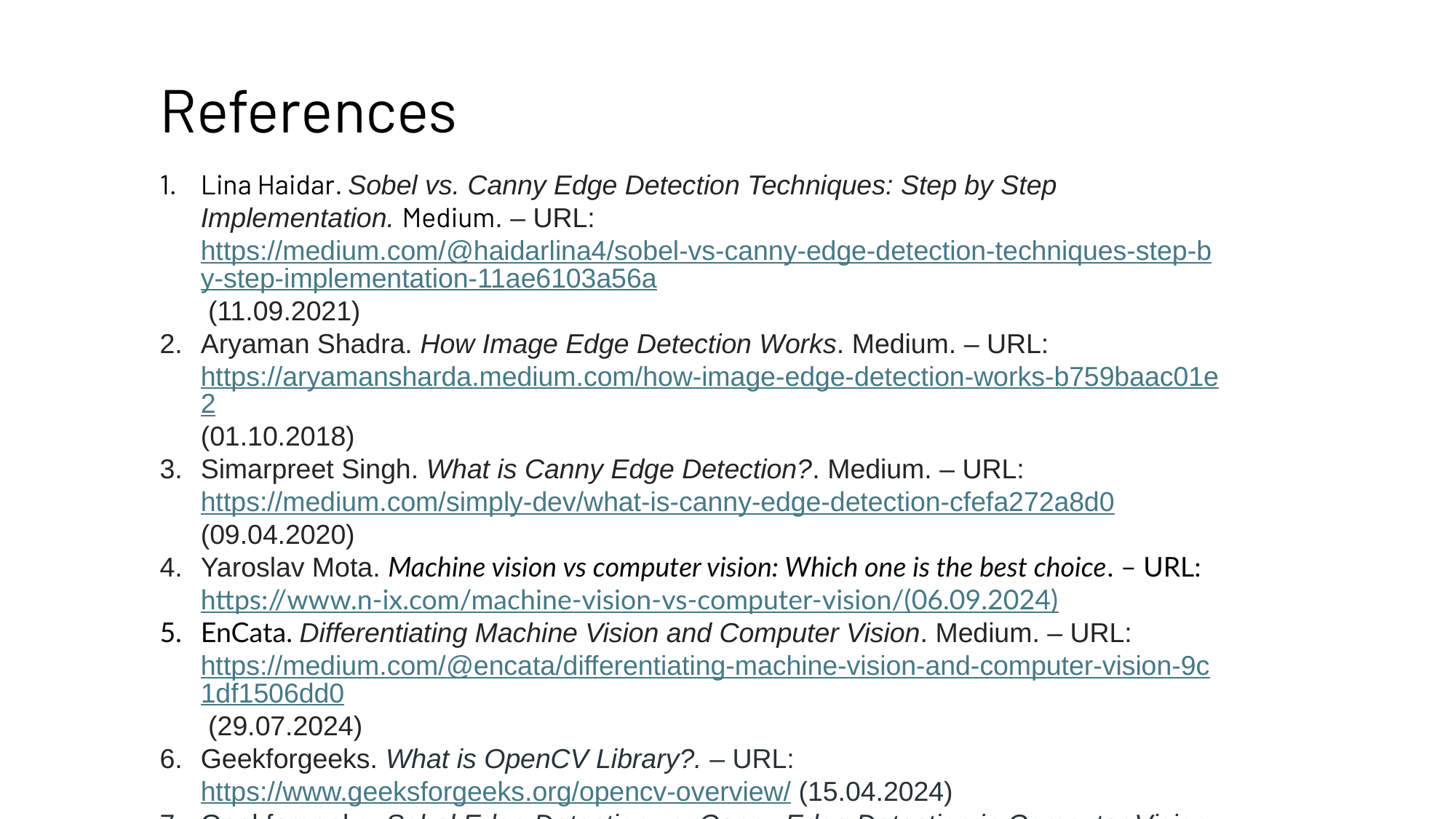

References
Lina Haidar. Sobel vs. Canny Edge Detection Techniques: Step by Step Implementation. Medium. – URL: https://medium.com/@haidarlina4/sobel-vs-canny-edge-detection-techniques-step-by-step-implementation-11ae6103a56a (11.09.2021)
Aryaman Shadra. How Image Edge Detection Works. Medium. – URL: https://aryamansharda.medium.com/how-image-edge-detection-works-b759baac01e2(01.10.2018)
Simarpreet Singh. What is Canny Edge Detection?. Medium. – URL: https://medium.com/simply-dev/what-is-canny-edge-detection-cfefa272a8d0 (09.04.2020)
Yaroslav Mota. Machine vision vs computer vision: Which one is the best choice. – URL: https://www.n-ix.com/machine-vision-vs-computer-vision/(06.09.2024)
EnCata. Differentiating Machine Vision and Computer Vision. Medium. – URL: https://medium.com/@encata/differentiating-machine-vision-and-computer-vision-9c1df1506dd0 (29.07.2024)
Geekforgeeks. What is OpenCV Library?. – URL: https://www.geeksforgeeks.org/opencv-overview/ (15.04.2024)
Geekforgeeks. Sobel Edge Detection vs. Canny Edge Detection in Computer Vision. – URL: https://www-geeksforgeeks-org.translate.goog/sobel-edge-detection-vs-canny-edge-detection-in-computer-vision/?_x_tr_sl=en&_x_tr_tl=ru&_x_tr_hl=ru&_x_tr_pto=sc